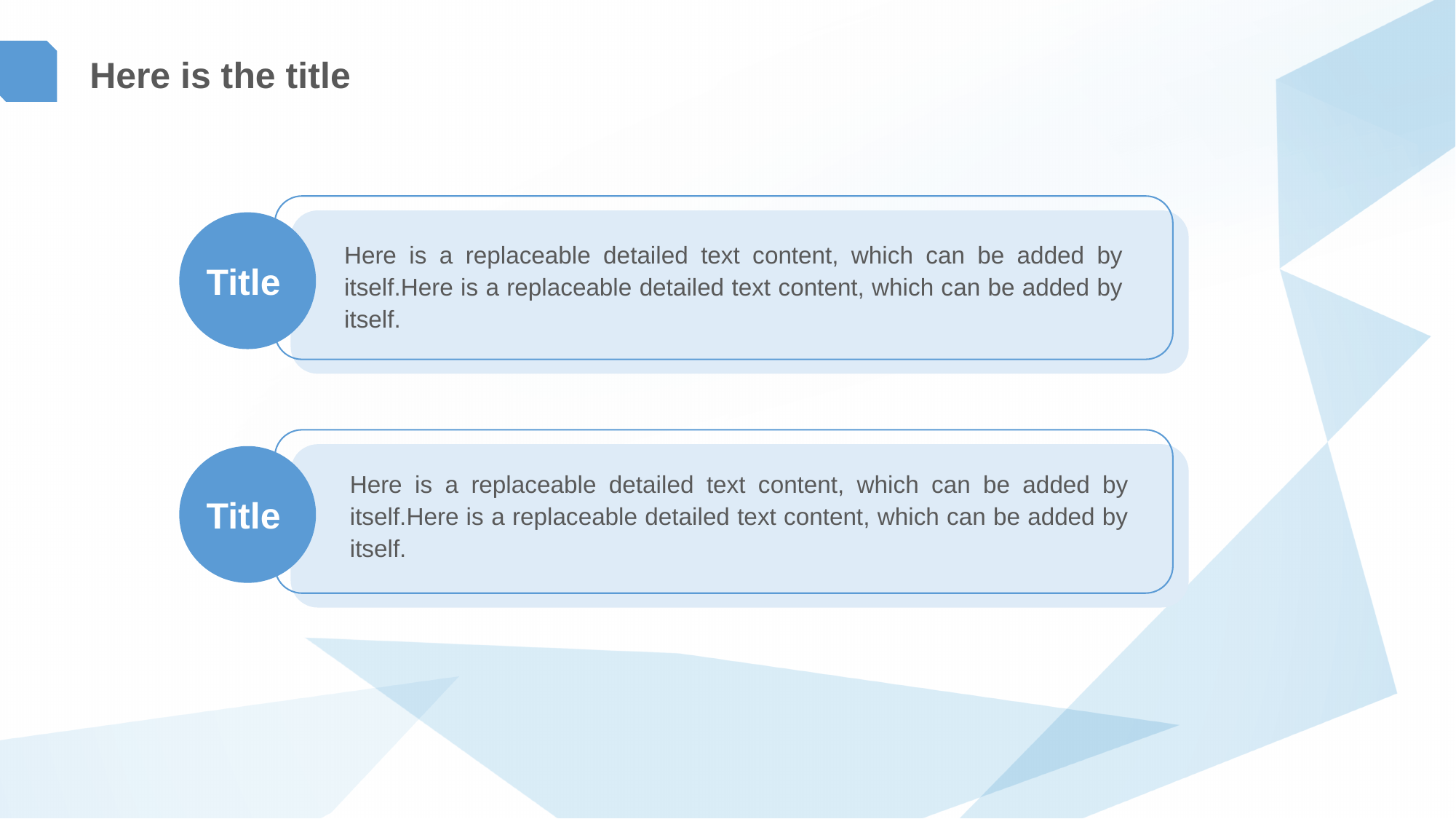

Here is the title

Here is a replaceable detailed text content, which can be added by itself.Here is a replaceable detailed text content, which can be added by itself.
Title

Here is a replaceable detailed text content, which can be added by itself.Here is a replaceable detailed text content, which can be added by itself.
Title